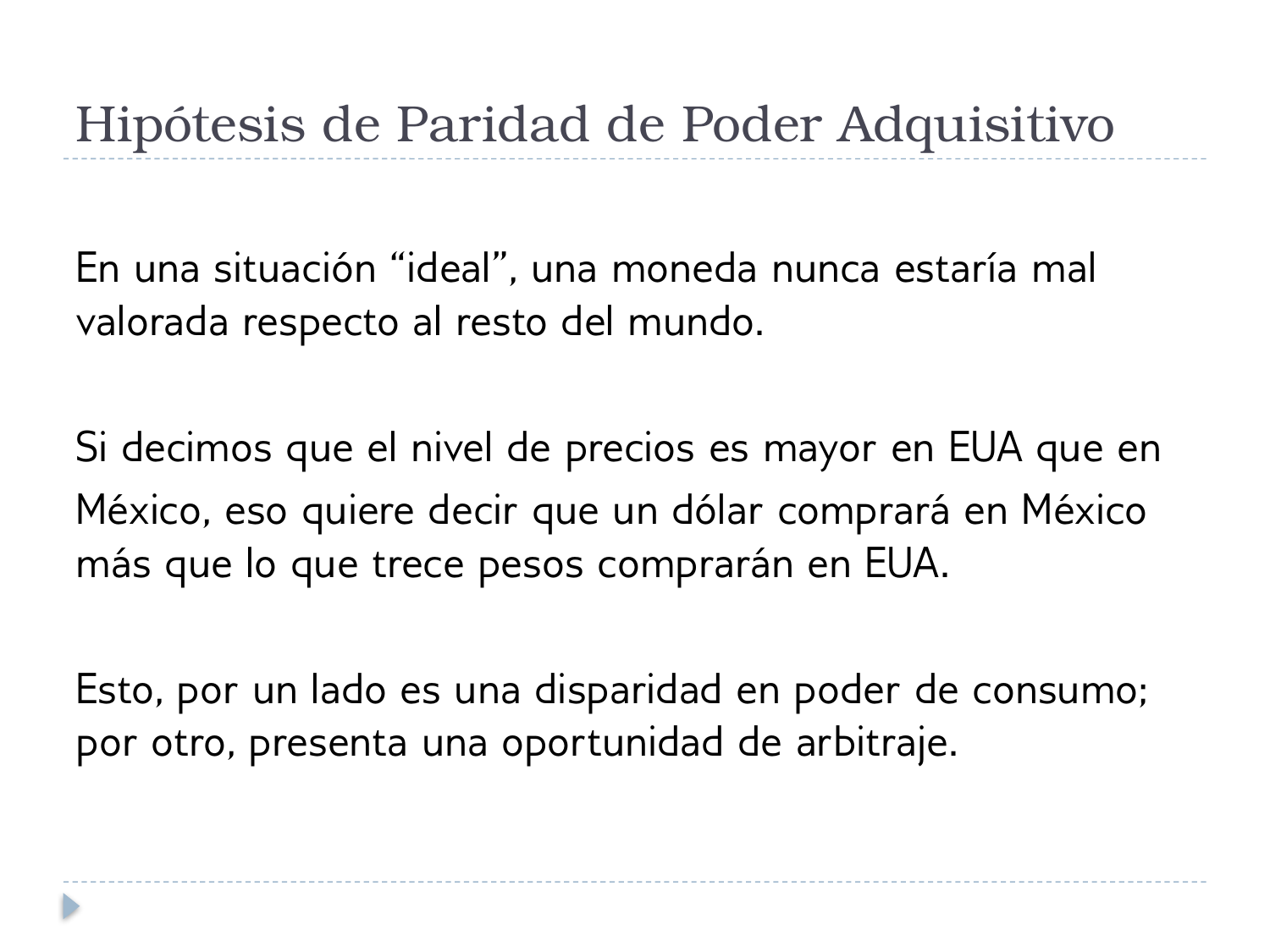

# Hipótesis de Paridad de Poder Adquisitivo

En una situación “ideal”, una moneda nunca estaría mal valorada respecto al resto del mundo.

Si decimos que el nivel de precios es mayor en EUA que en
México, eso quiere decir que un dólar comprará en México más que lo que trece pesos comprarán en EUA.

Esto, por un lado es una disparidad en poder de consumo; por otro, presenta una oportunidad de arbitraje.